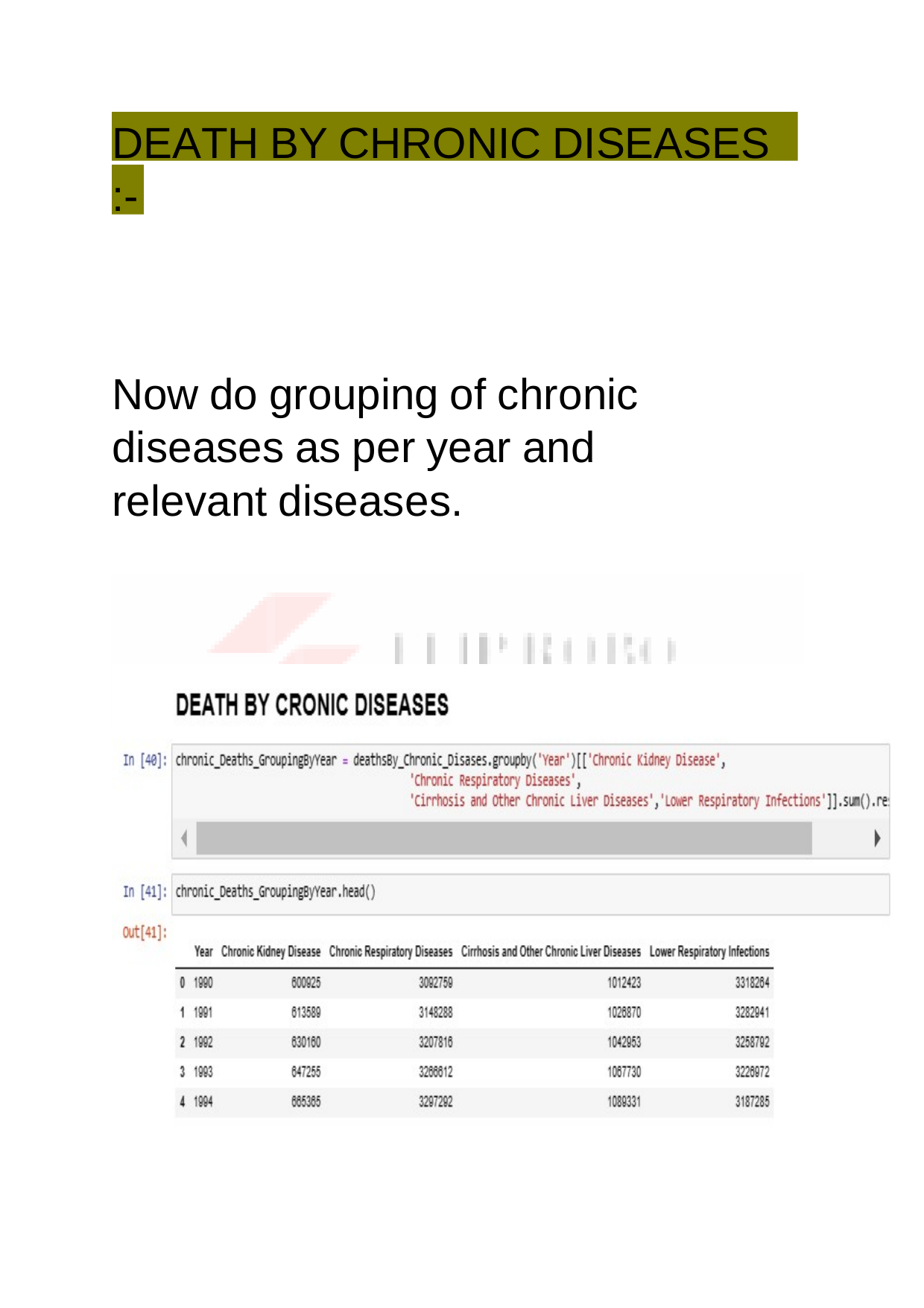

DEATH BY CHRONIC DISEASES
:-

Now do grouping of chronic diseases as per year and relevant diseases.